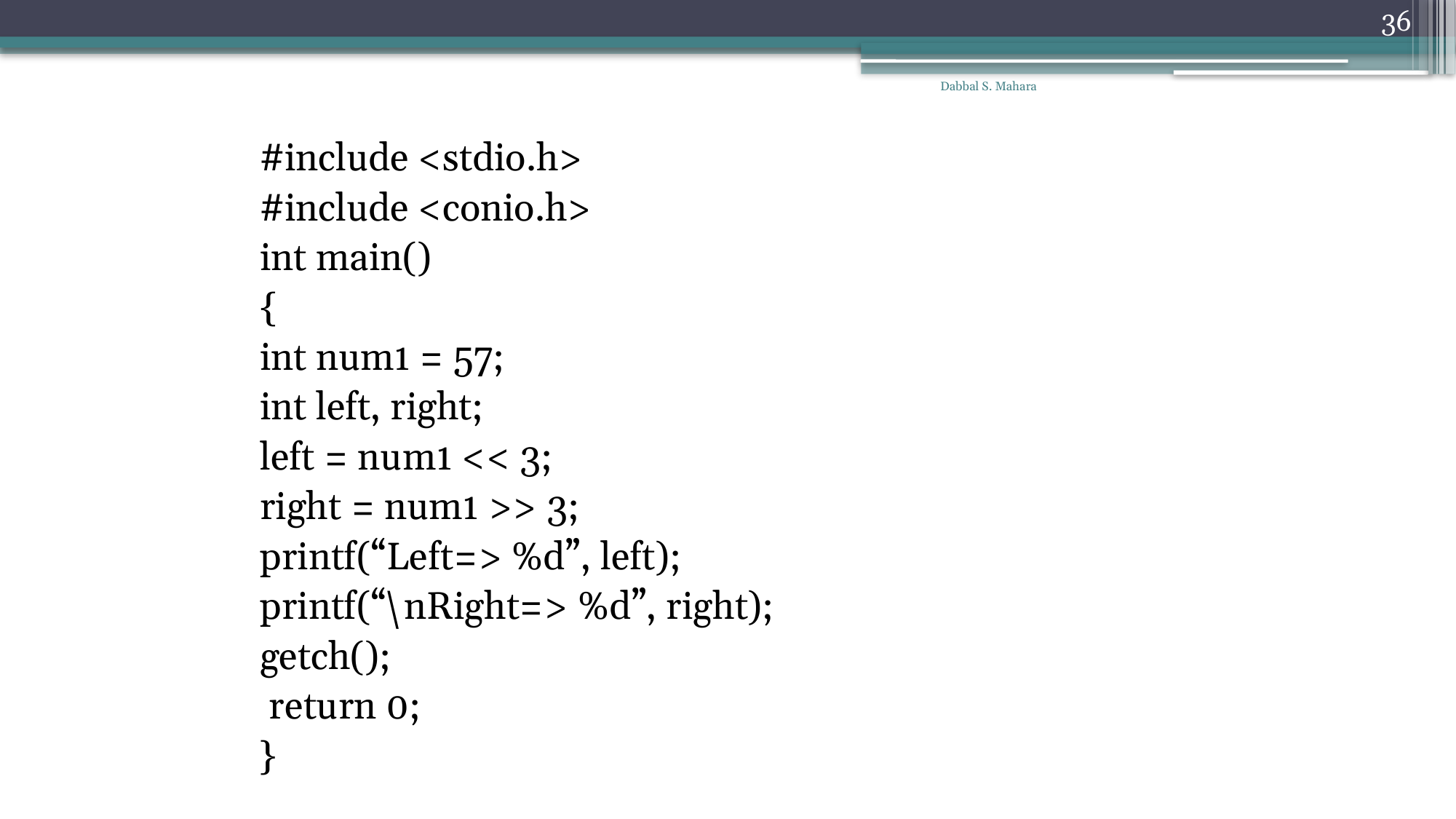

36
Dabbal S. Mahara
#include <stdio.h>
#include <conio.h>
int main()
{
int num1 = 57;
int left, right;
left = num1 << 3;
right = num1 >> 3;
printf(“Left=> %d”, left);
printf(“\nRight=> %d”, right);
getch();
 return 0;
}